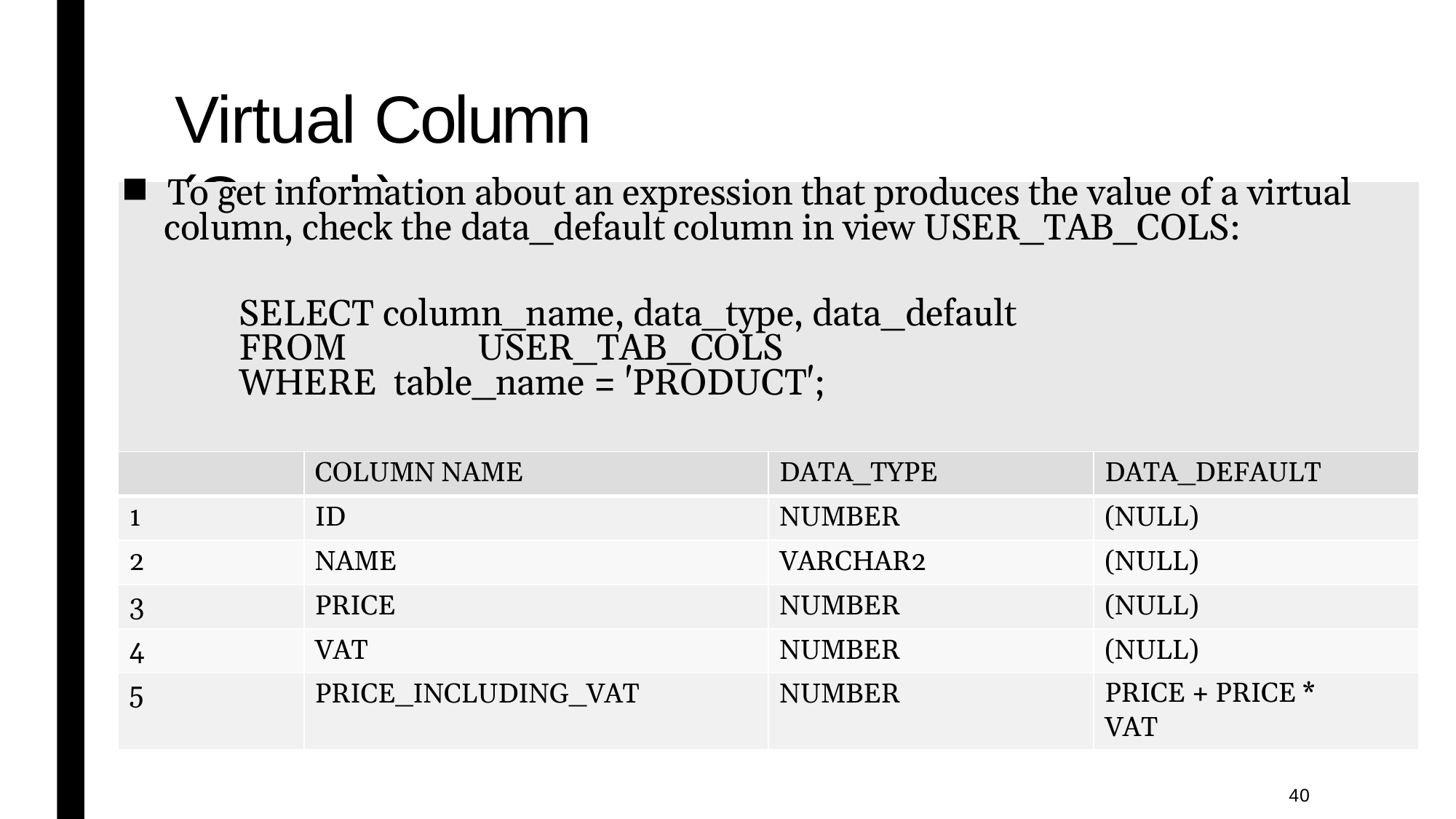

# Virtual Column (Contd.)
| To get information about an expression that produces the value of a virtual column, check the data\_default column in view USER\_TAB\_COLS: SELECT column\_name, data\_type, data\_default FROM USER\_TAB\_COLS WHERE table\_name = 'PRODUCT'; |  |  |  |
| --- | --- | --- | --- |
|  | COLUMN NAME | DATA\_TYPE | DATA\_DEFAULT |
| 1 | ID | NUMBER | (NULL) |
| 2 | NAME | VARCHAR2 | (NULL) |
| 3 | PRICE | NUMBER | (NULL) |
| 4 | VAT | NUMBER | (NULL) |
| 5 | PRICE\_INCLUDING\_VAT | NUMBER | PRICE + PRICE \* VAT |
40